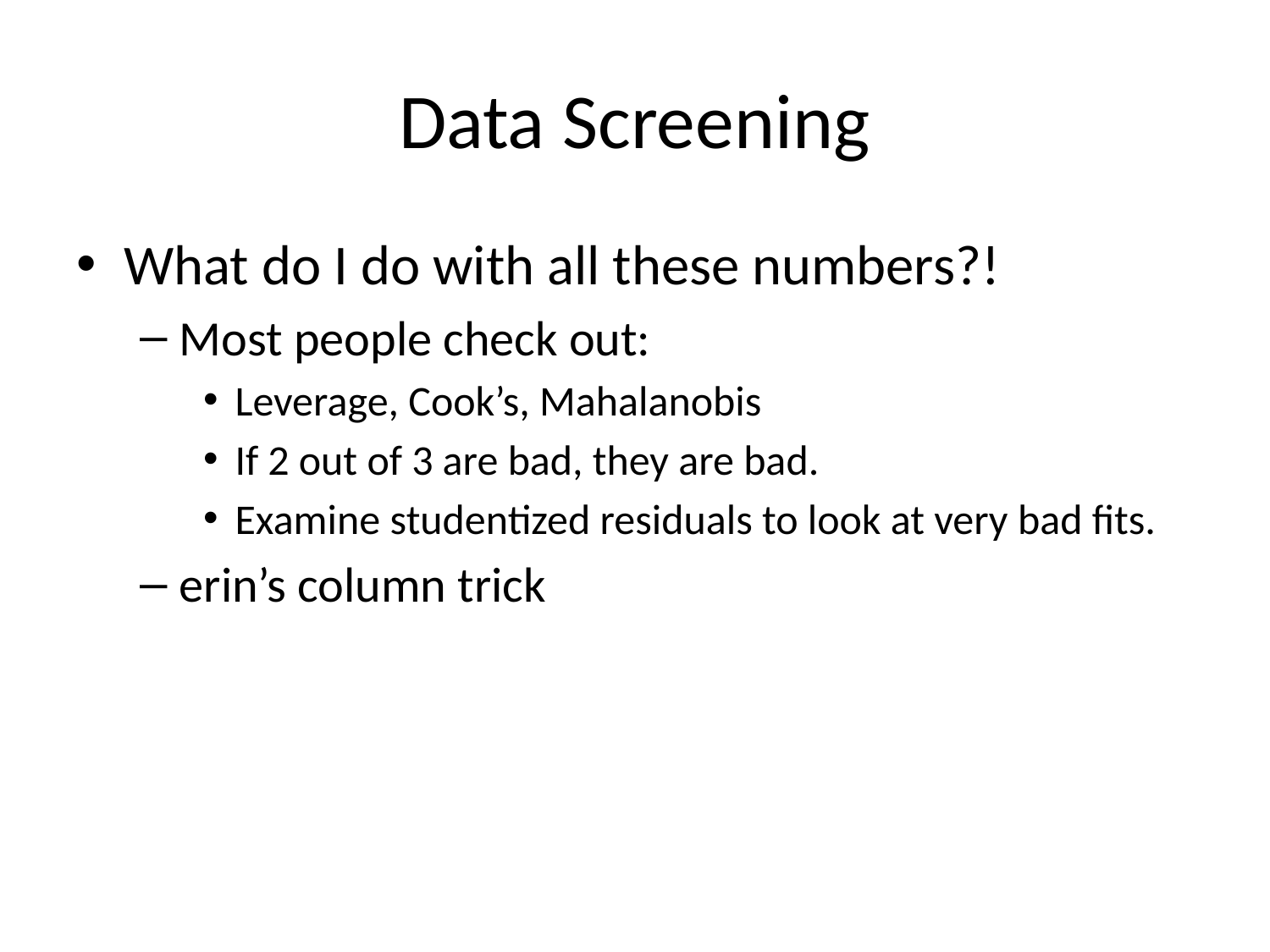

# Data Screening
What do I do with all these numbers?!
Most people check out:
Leverage, Cook’s, Mahalanobis
If 2 out of 3 are bad, they are bad.
Examine studentized residuals to look at very bad fits.
erin’s column trick